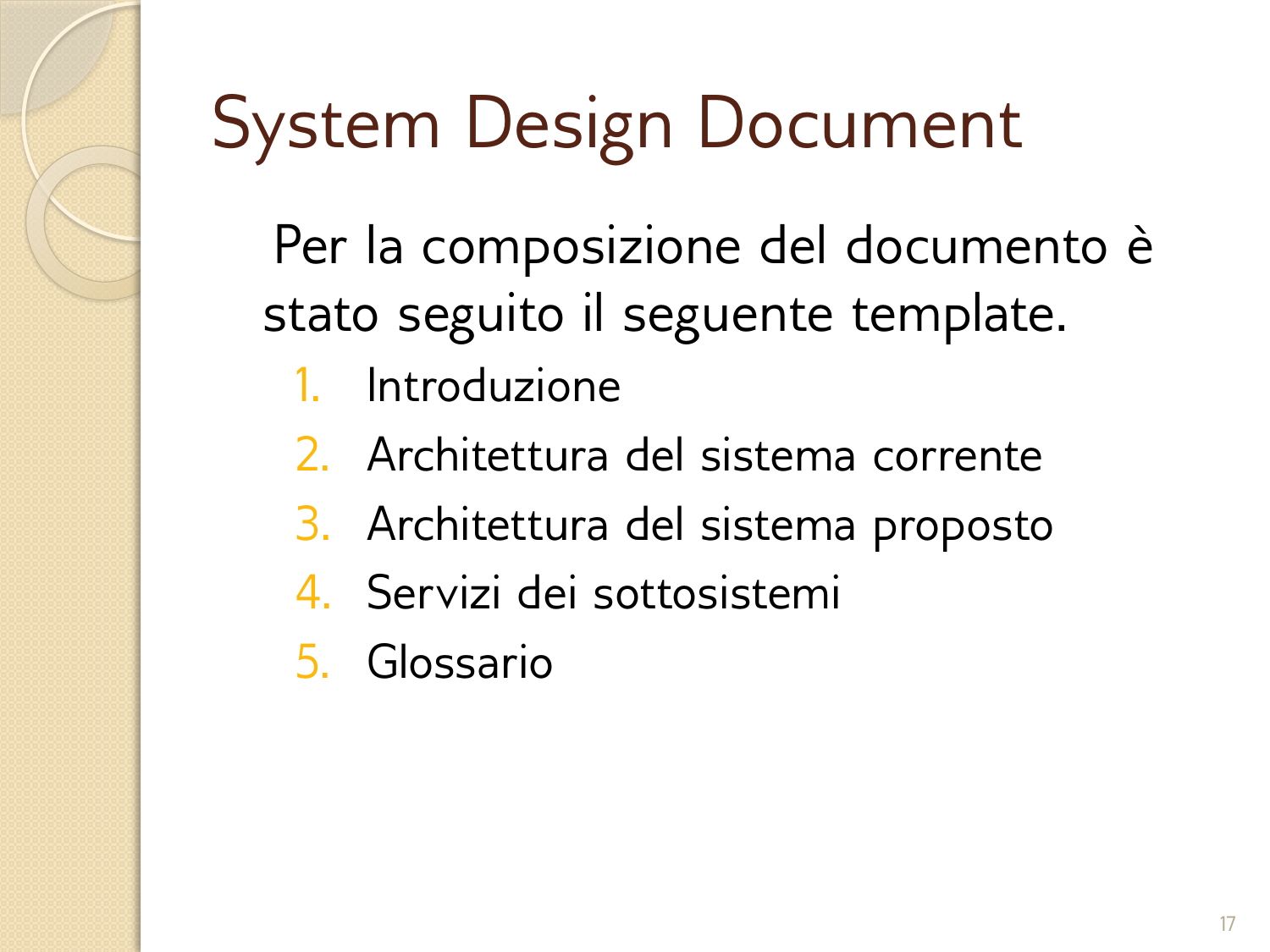

# System Design Document
   Per la composizione del documento è stato seguito il seguente template.
Introduzione
Architettura del sistema corrente
Architettura del sistema proposto
Servizi dei sottosistemi
Glossario
17